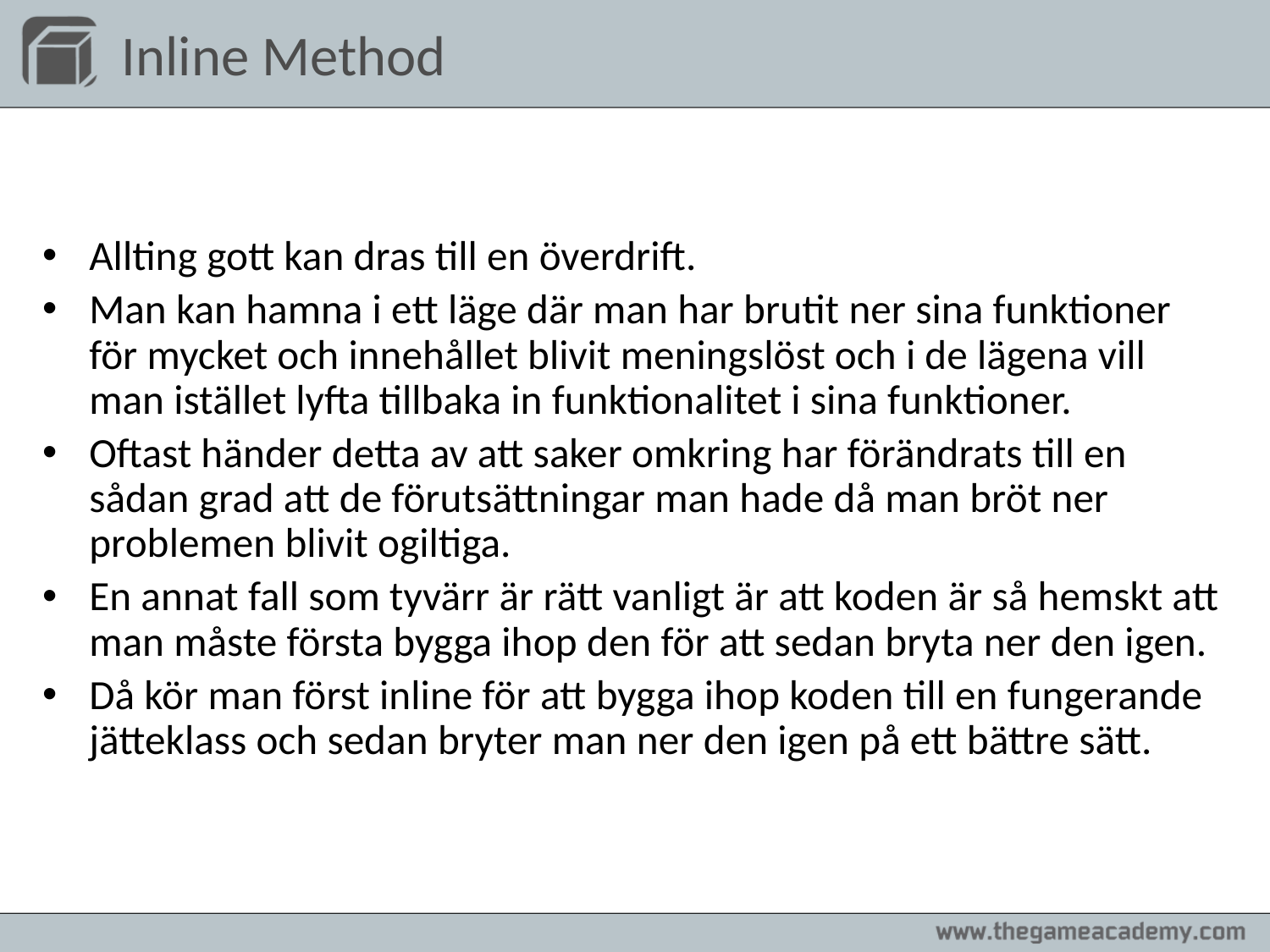

# Inline Method
Allting gott kan dras till en överdrift.
Man kan hamna i ett läge där man har brutit ner sina funktioner för mycket och innehållet blivit meningslöst och i de lägena vill man istället lyfta tillbaka in funktionalitet i sina funktioner.
Oftast händer detta av att saker omkring har förändrats till en sådan grad att de förutsättningar man hade då man bröt ner problemen blivit ogiltiga.
En annat fall som tyvärr är rätt vanligt är att koden är så hemskt att man måste första bygga ihop den för att sedan bryta ner den igen.
Då kör man först inline för att bygga ihop koden till en fungerande jätteklass och sedan bryter man ner den igen på ett bättre sätt.